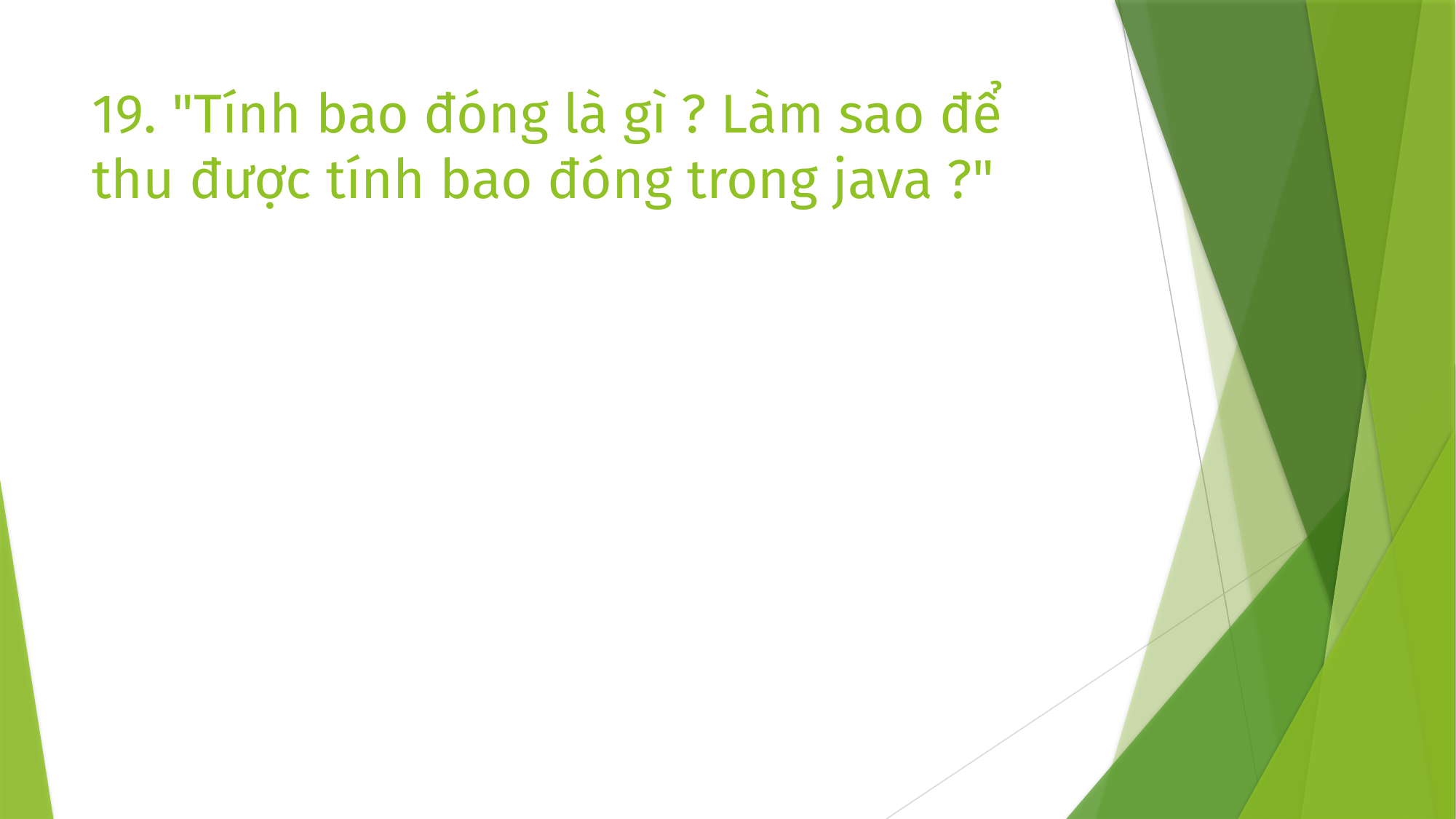

# 19. "Tính bao đóng là gì ? Làm sao để thu được tính bao đóng trong java ?"